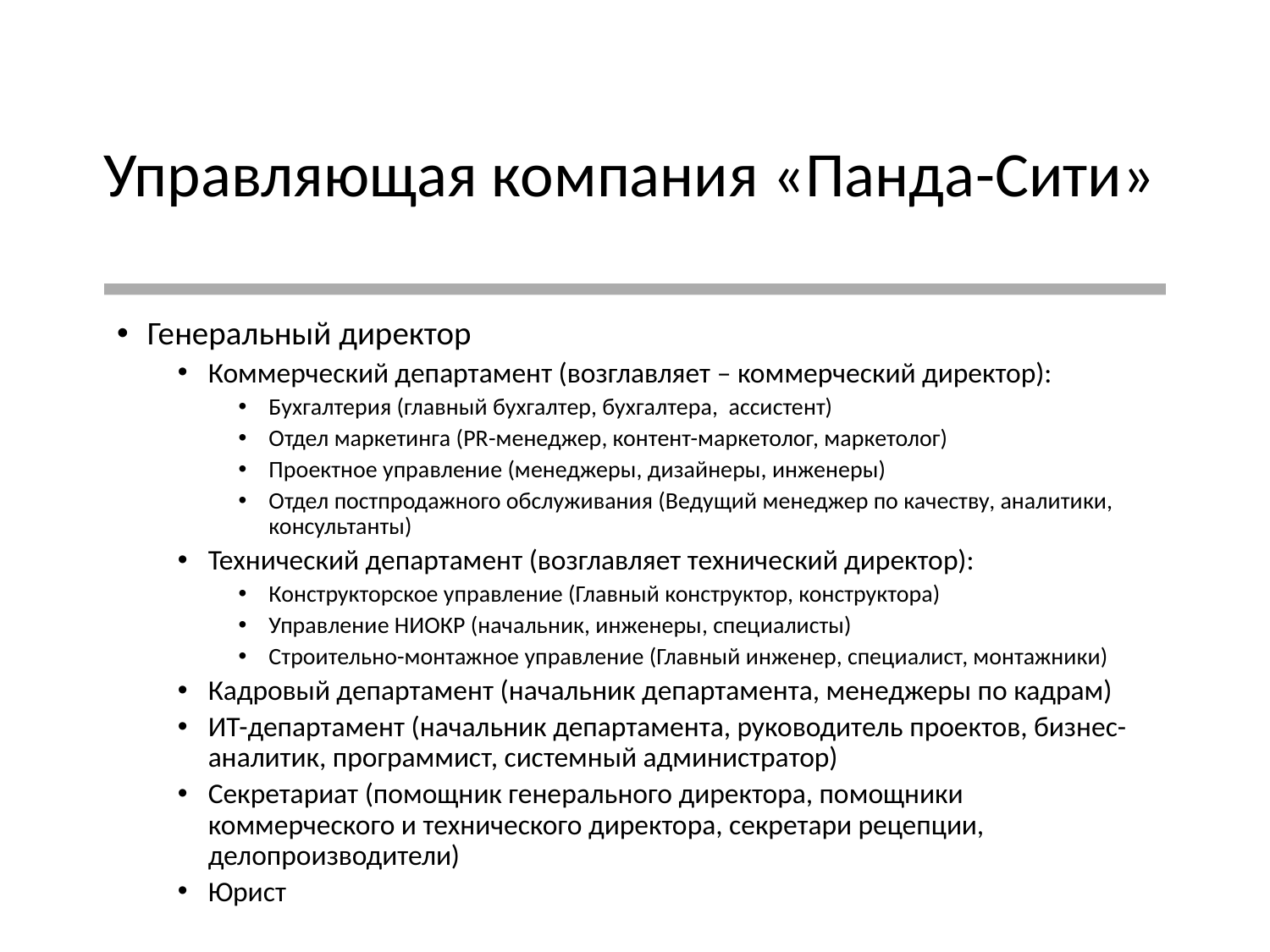

# Управляющая компания «Панда-Сити»

Генеральный директор
Коммерческий департамент (возглавляет – коммерческий директор):
Бухгалтерия (главный бухгалтер, бухгалтера,  ассистент)
Отдел маркетинга (PR-менеджер, контент-маркетолог, маркетолог)
Проектное управление (менеджеры, дизайнеры, инженеры)
Отдел постпродажного обслуживания (Ведущий менеджер по качеству, аналитики, консультанты)
Технический департамент (возглавляет технический директор):
Конструкторское управление (Главный конструктор, конструктора)
Управление НИОКР (начальник, инженеры, специалисты)
Строительно-монтажное управление (Главный инженер, специалист, монтажники)
Кадровый департамент (начальник департамента, менеджеры по кадрам)
ИТ-департамент (начальник департамента, руководитель проектов, бизнес-аналитик, программист, системный администратор)
Секретариат (помощник генерального директора, помощники коммерческого и технического директора, секретари рецепции,  делопроизводители)
Юрист